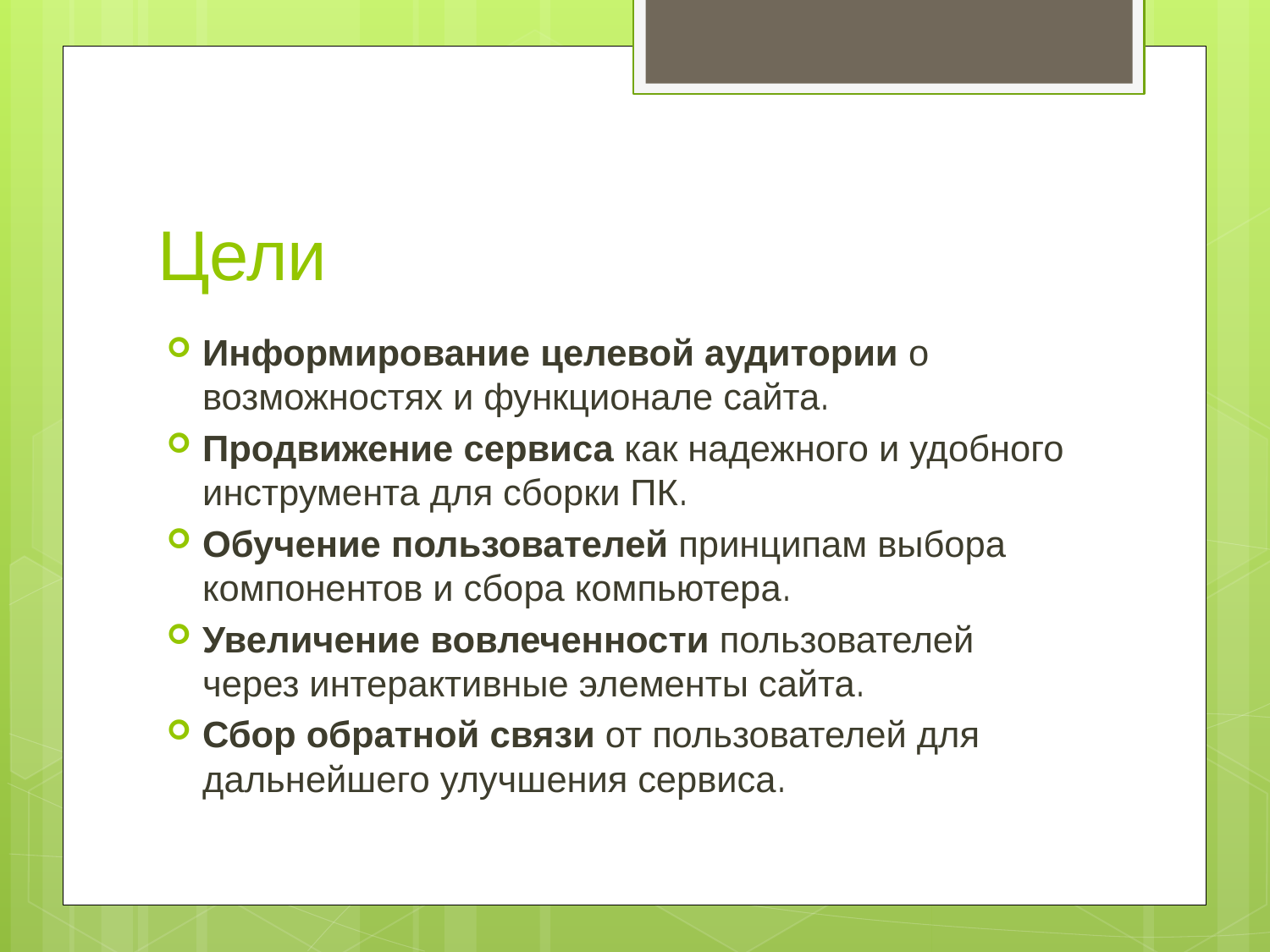

# Цели
Информирование целевой аудитории о возможностях и функционале сайта.
Продвижение сервиса как надежного и удобного инструмента для сборки ПК.
Обучение пользователей принципам выбора компонентов и сбора компьютера.
Увеличение вовлеченности пользователей через интерактивные элементы сайта.
Сбор обратной связи от пользователей для дальнейшего улучшения сервиса.